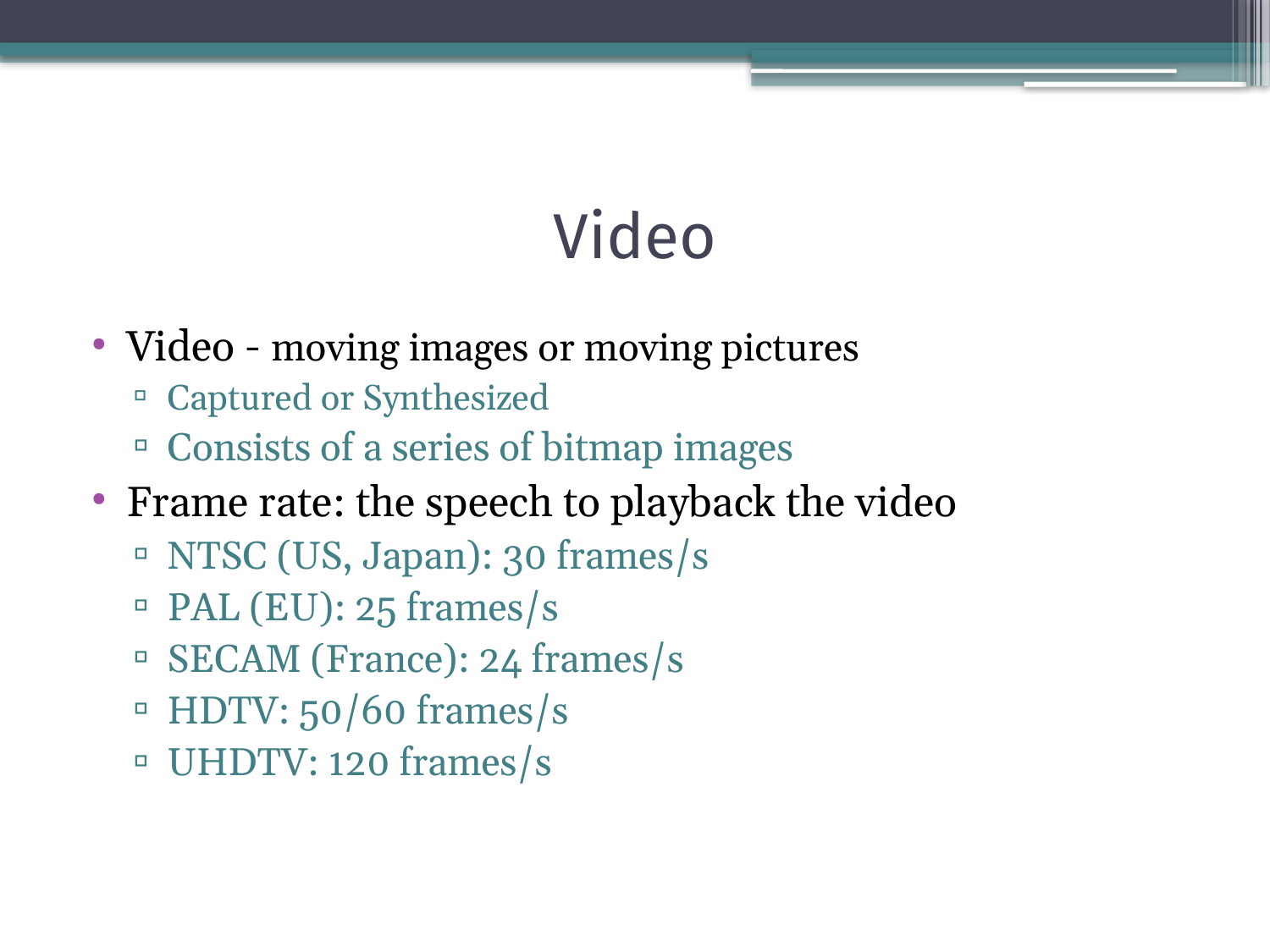

# Video
Video - moving images or moving pictures
Captured or Synthesized
Consists of a series of bitmap images
Frame rate: the speech to playback the video
NTSC (US, Japan): 30 frames/s
PAL (EU): 25 frames/s
SECAM (France): 24 frames/s
HDTV: 50/60 frames/s
UHDTV: 120 frames/s